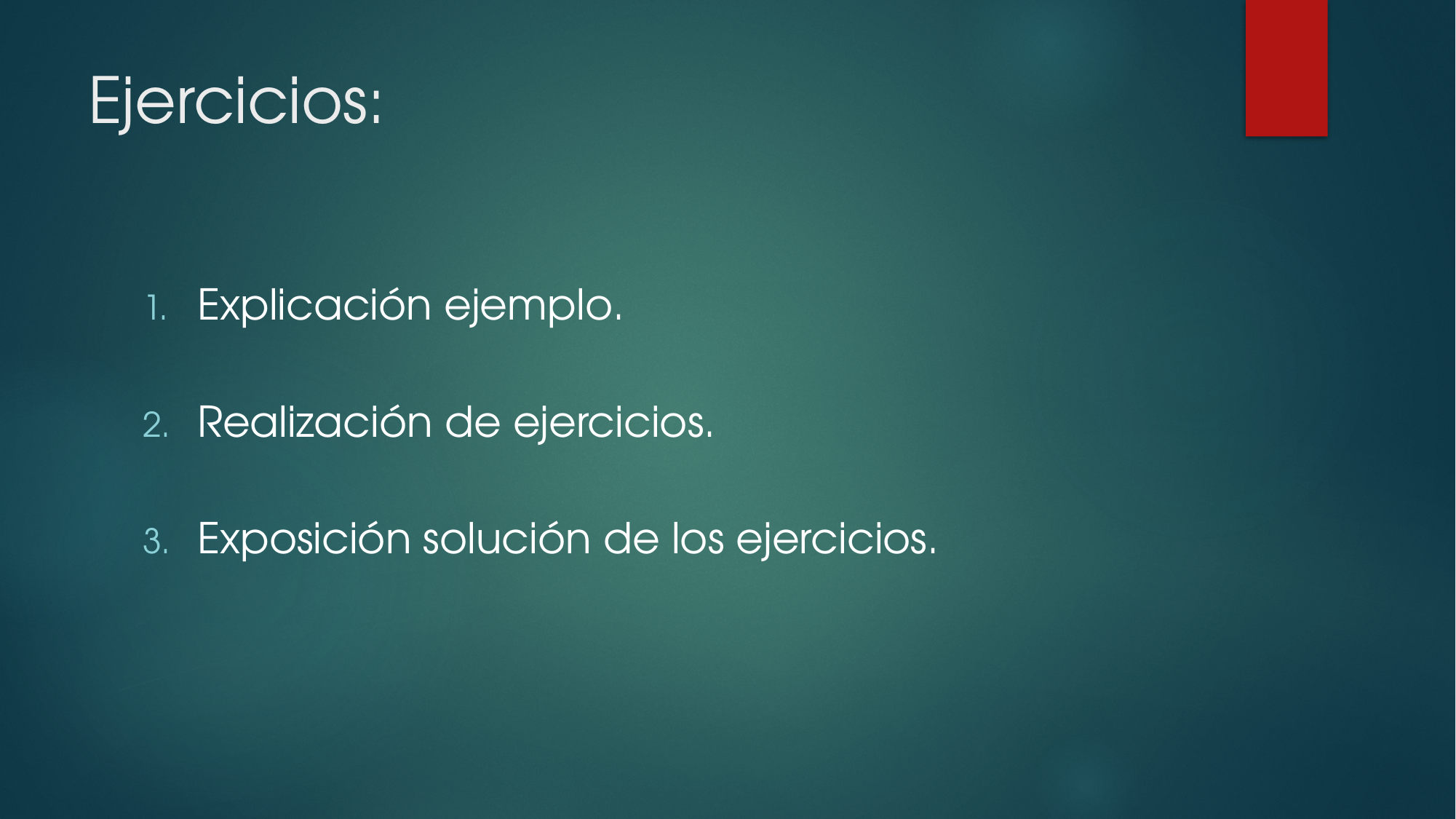

# Ejercicios:
Explicación ejemplo.
Realización de ejercicios.
Exposición solución de los ejercicios.